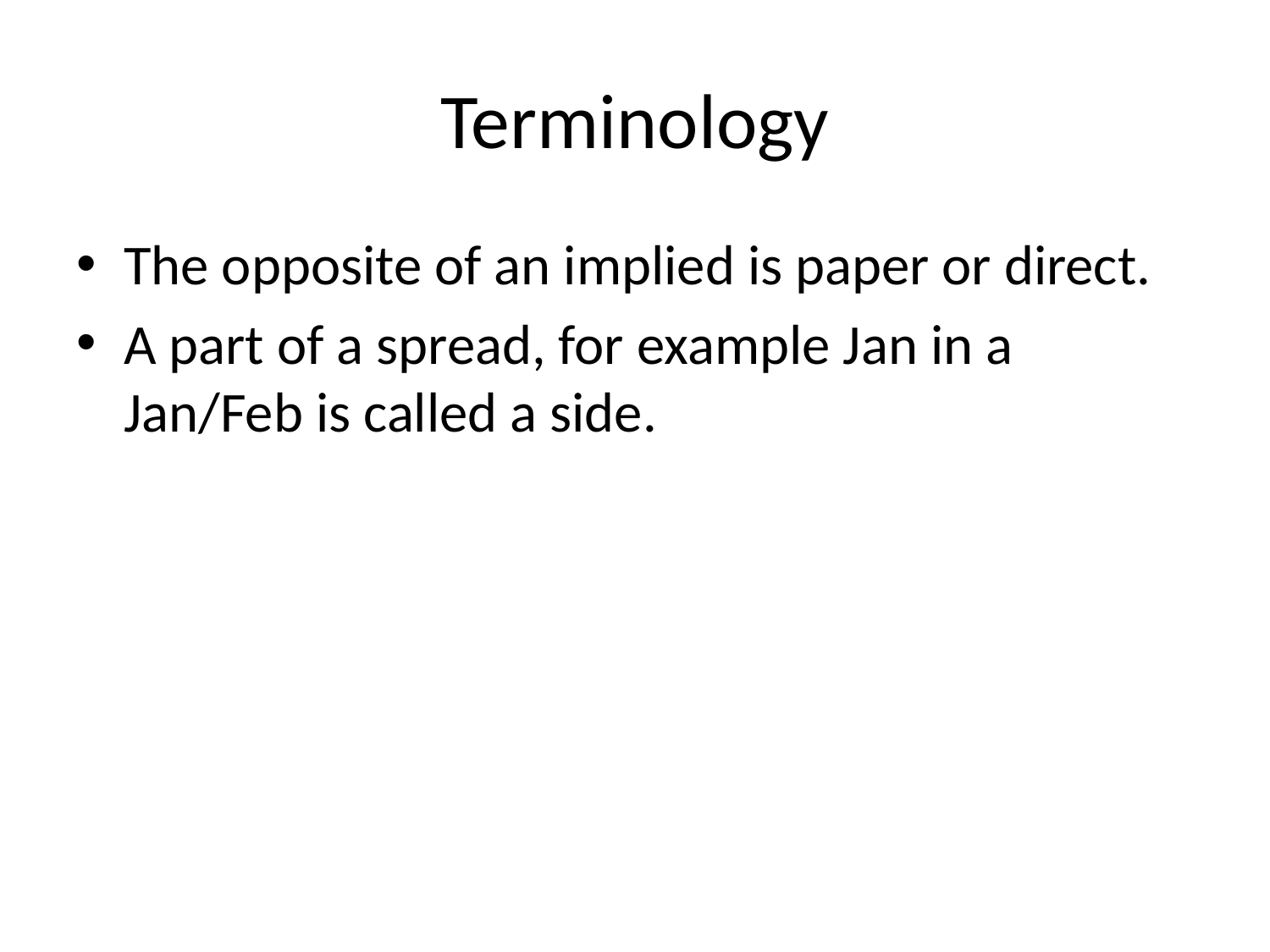

# Terminology
The opposite of an implied is paper or direct.
A part of a spread, for example Jan in a Jan/Feb is called a side.